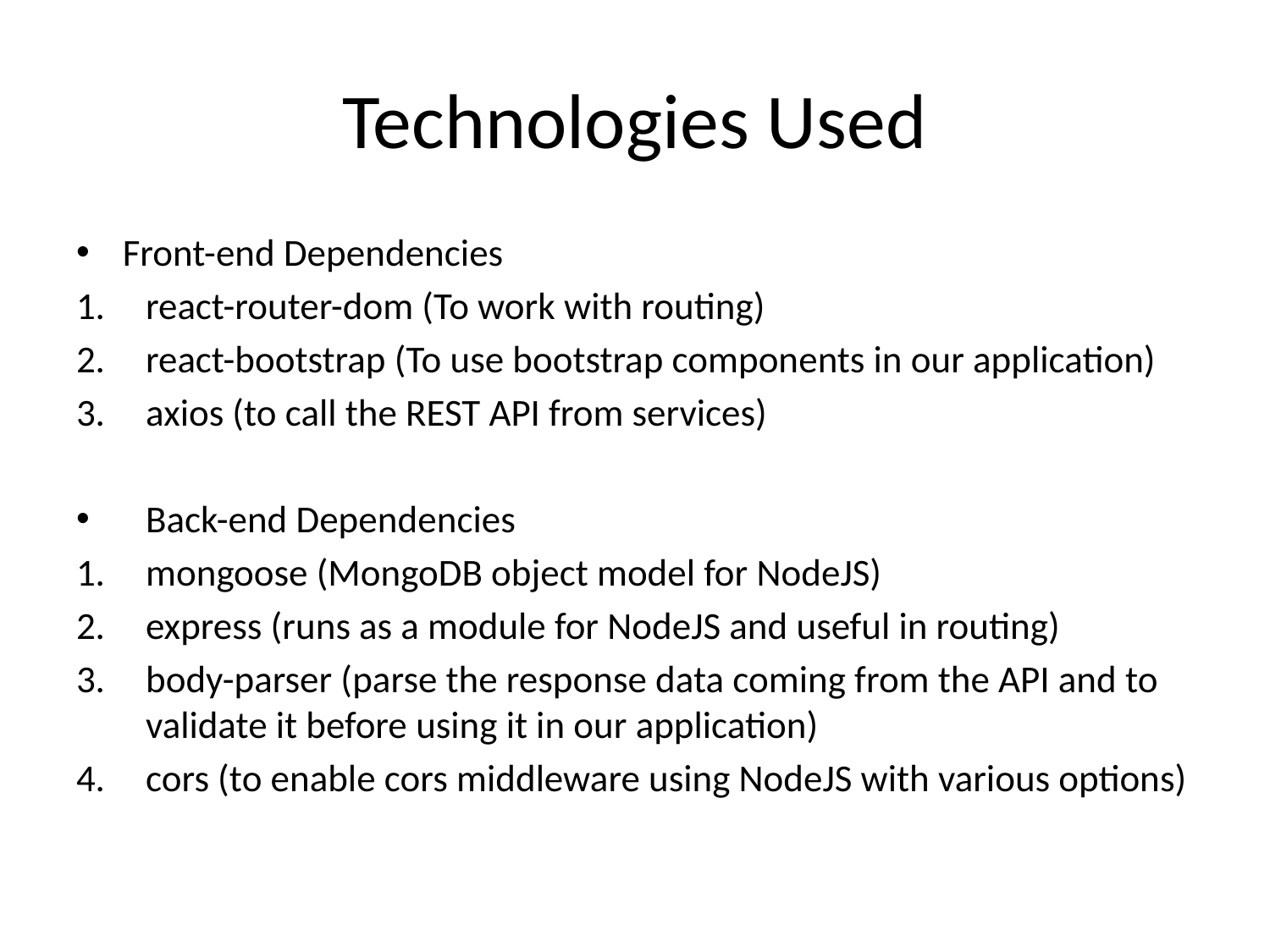

# Technologies Used
Front-end Dependencies
react-router-dom (To work with routing)
react-bootstrap (To use bootstrap components in our application)
axios (to call the REST API from services)

Back-end Dependencies
mongoose (MongoDB object model for NodeJS)
express (runs as a module for NodeJS and useful in routing)
body-parser (parse the response data coming from the API and to validate it before using it in our application)
cors (to enable cors middleware using NodeJS with various options)